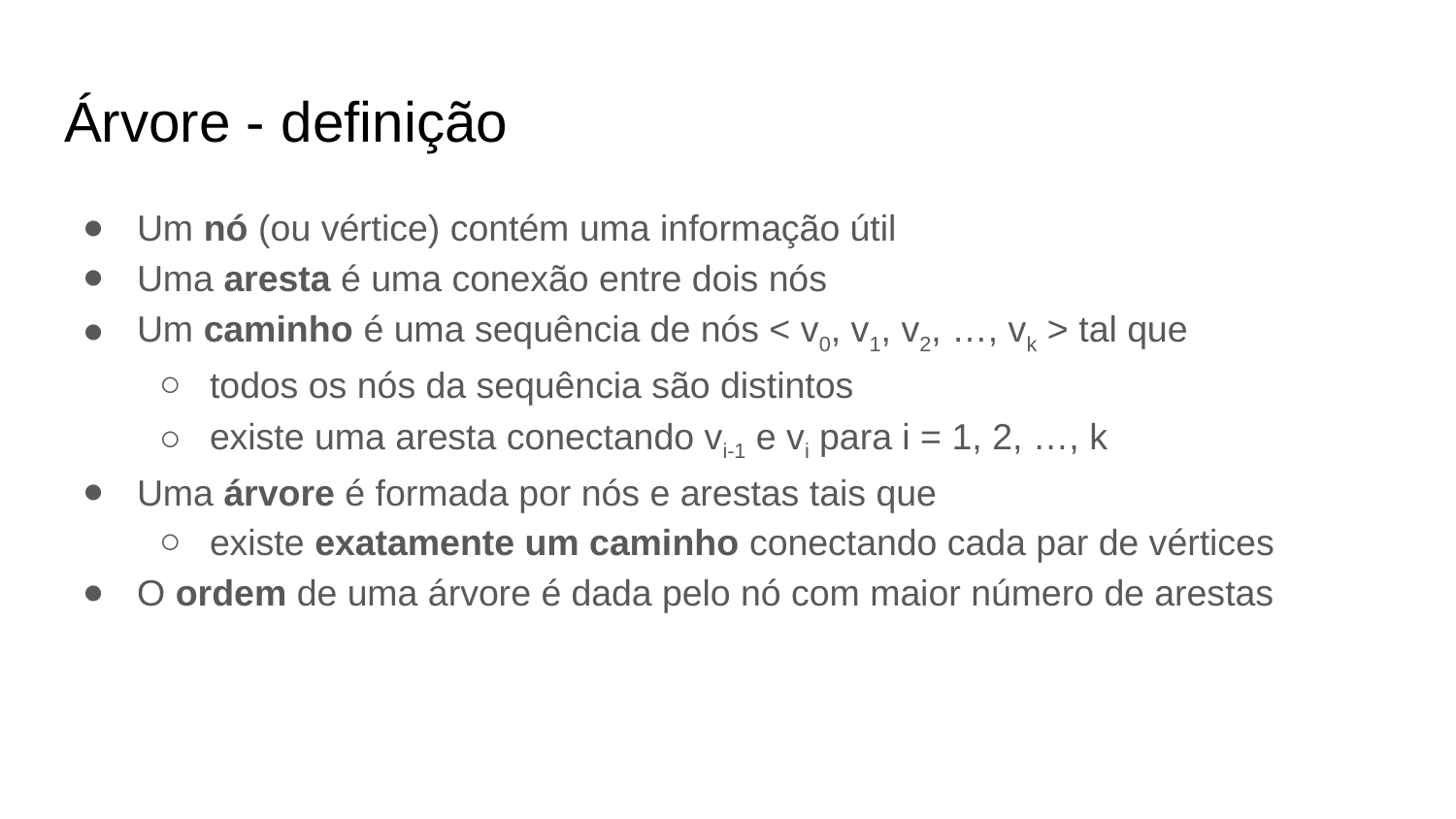

Árvore - definição
Um nó (ou vértice) contém uma informação útil
Uma aresta é uma conexão entre dois nós
Um caminho é uma sequência de nós < v0, v1, v2, …, vk > tal que
todos os nós da sequência são distintos
existe uma aresta conectando vi-1 e vi para i = 1, 2, …, k
Uma árvore é formada por nós e arestas tais que
existe exatamente um caminho conectando cada par de vértices
O ordem de uma árvore é dada pelo nó com maior número de arestas